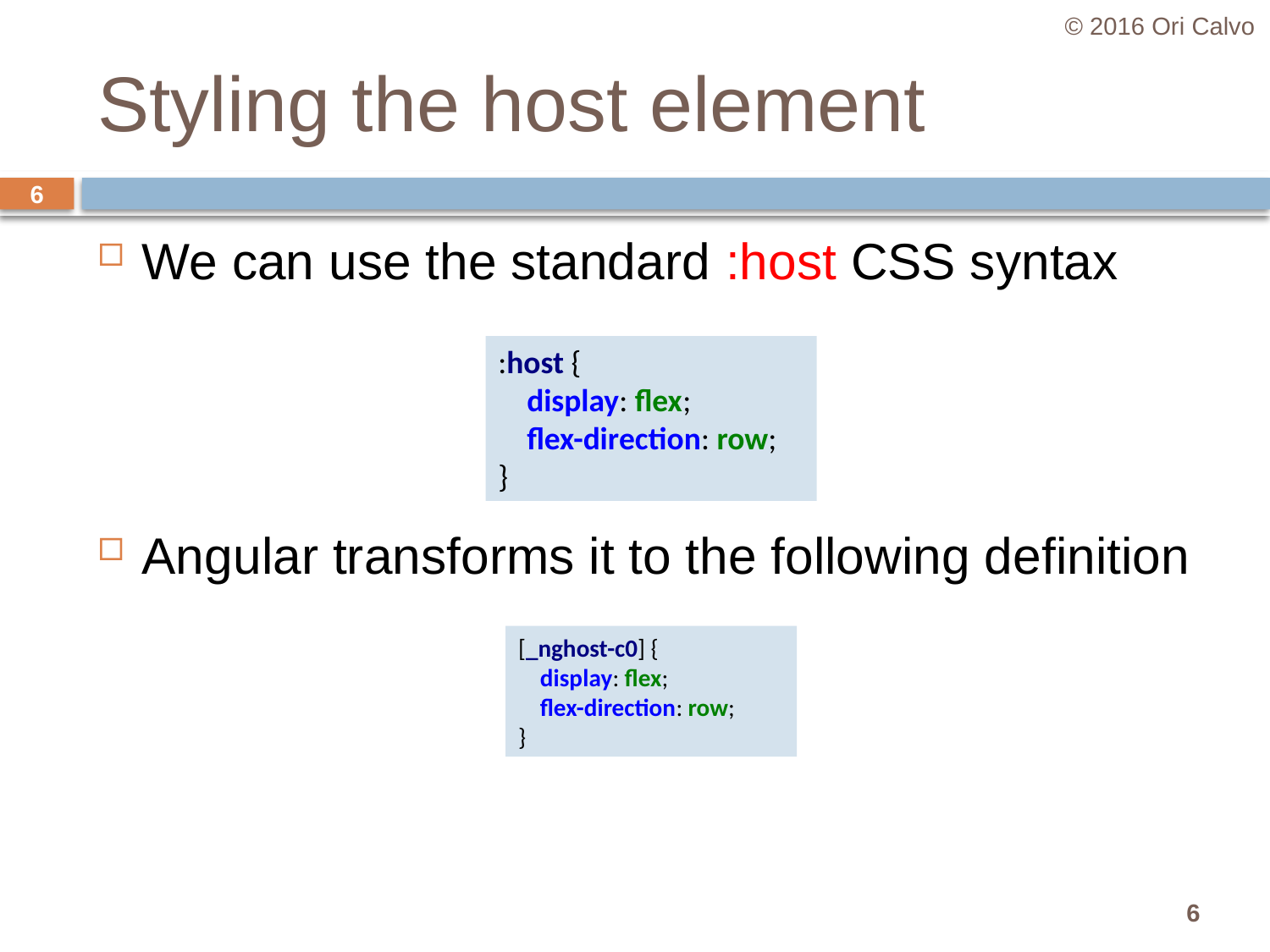

© 2016 Ori Calvo
# Styling the host element
6
We can use the standard :host CSS syntax

Angular transforms it to the following definition

:host {
    display: flex;
    flex-direction: row;
}
[_nghost-c0] {
    display: flex;
    flex-direction: row;
}